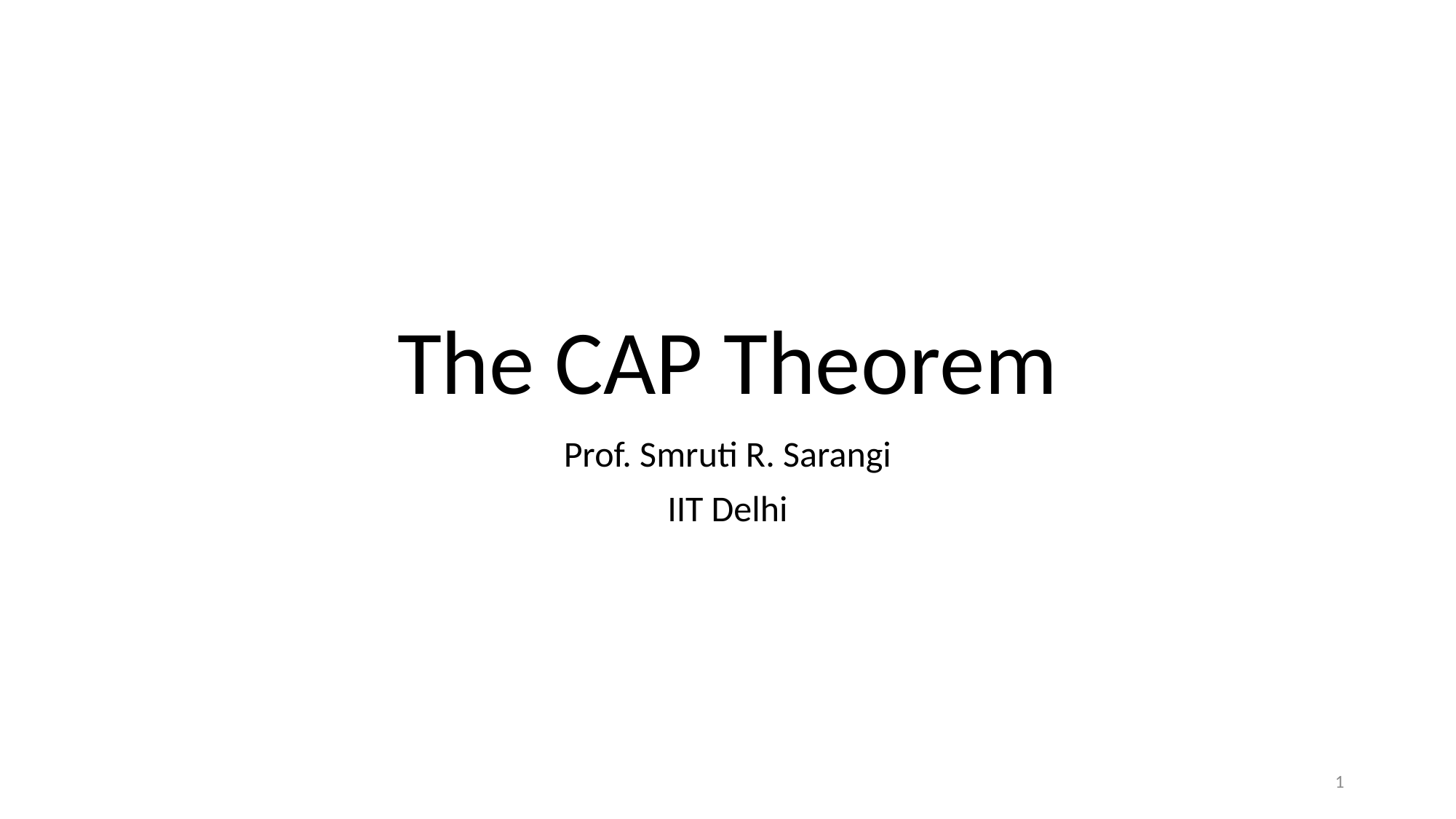

# The CAP Theorem
Prof. Smruti R. Sarangi
IIT Delhi
1